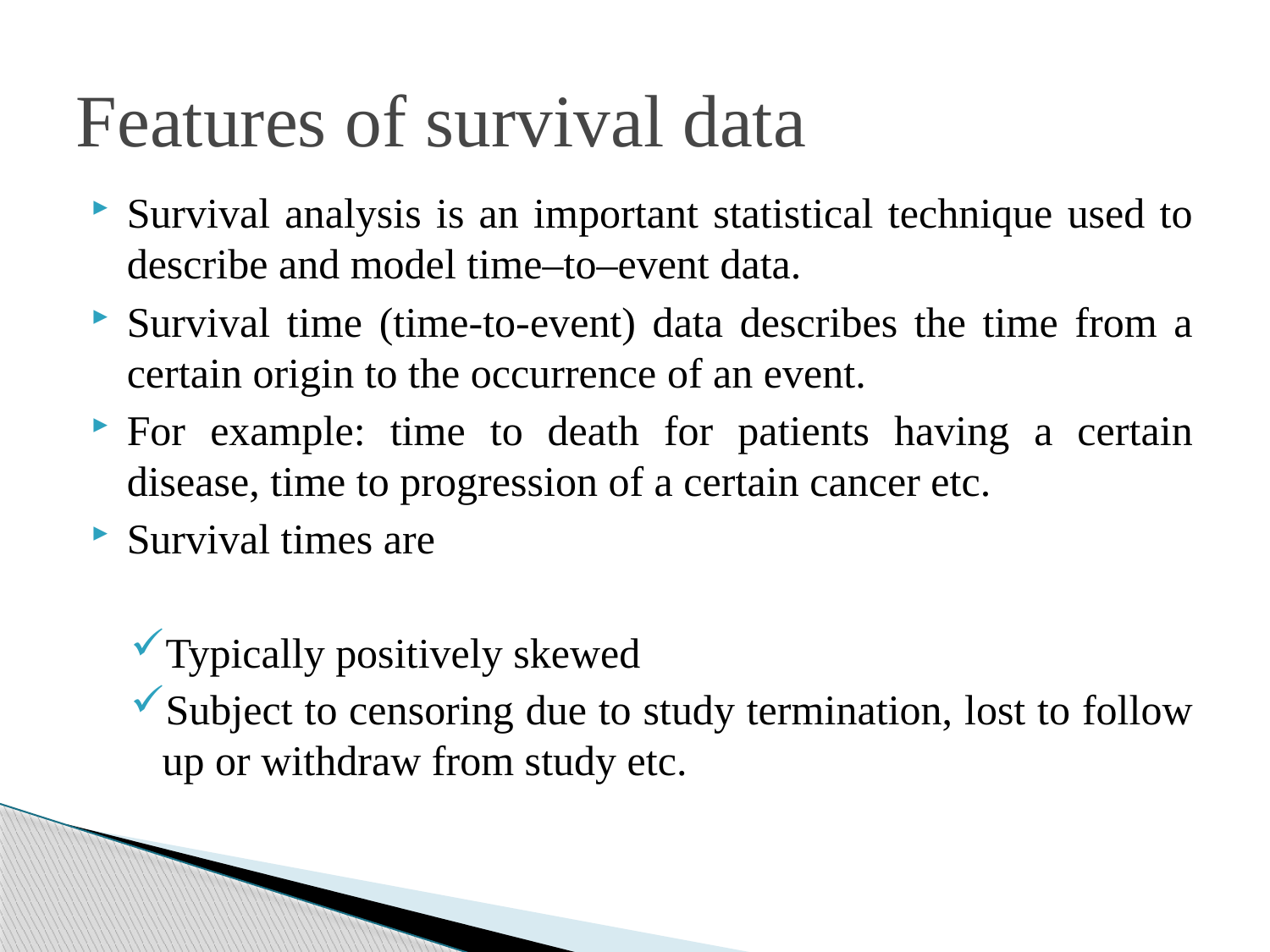

# Features of survival data
Survival analysis is an important statistical technique used to describe and model time–to–event data.
Survival time (time-to-event) data describes the time from a certain origin to the occurrence of an event.
For example: time to death for patients having a certain disease, time to progression of a certain cancer etc.
Survival times are

Typically positively skewed
Subject to censoring due to study termination, lost to follow up or withdraw from study etc.